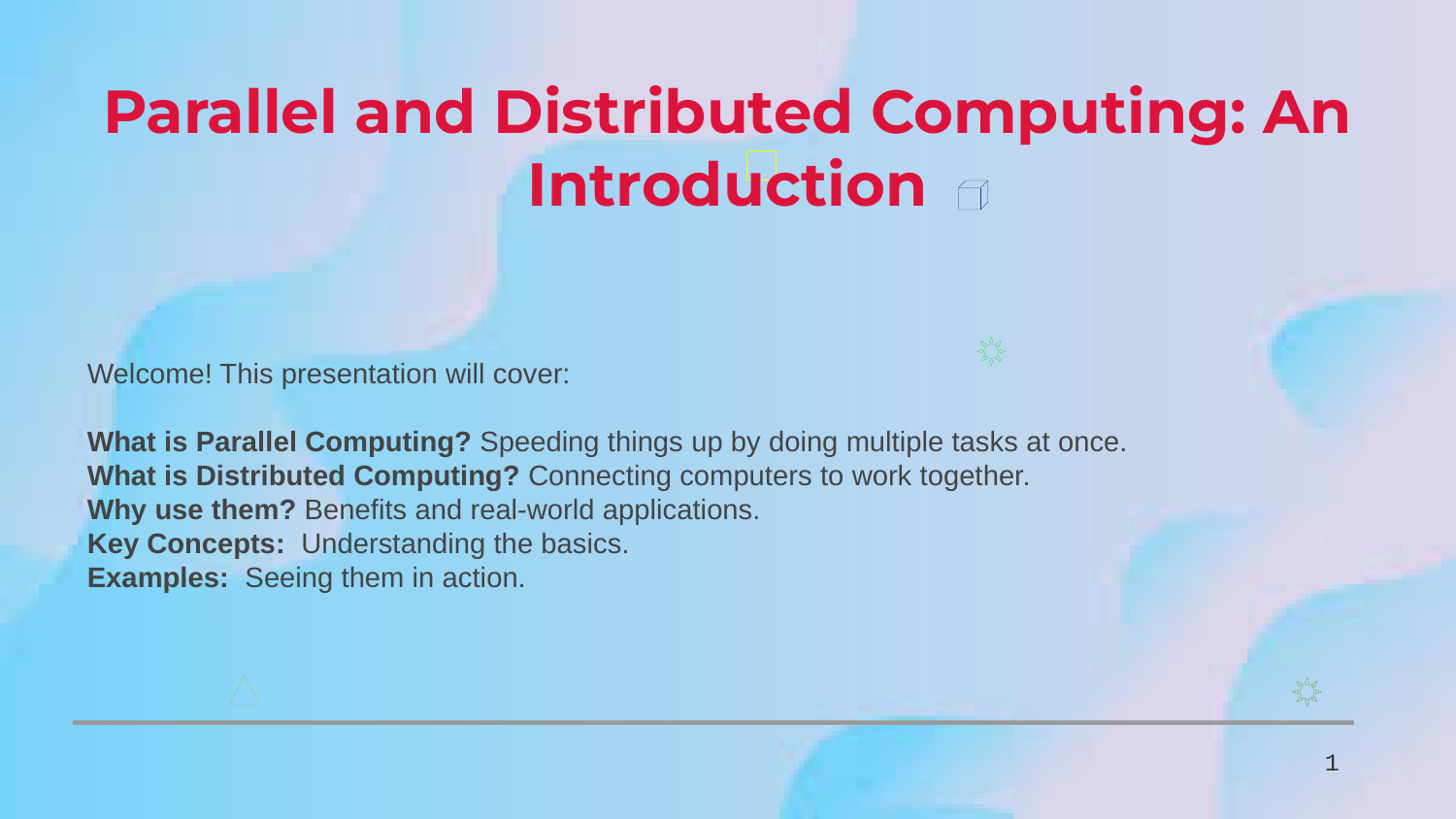

Parallel and Distributed Computing: An Introduction

Welcome! This presentation will cover:

What is Parallel Computing? Speeding things up by doing multiple tasks at once.
What is Distributed Computing? Connecting computers to work together.
Why use them? Benefits and real-world applications.
Key Concepts:  Understanding the basics.
Examples:  Seeing them in action.

1